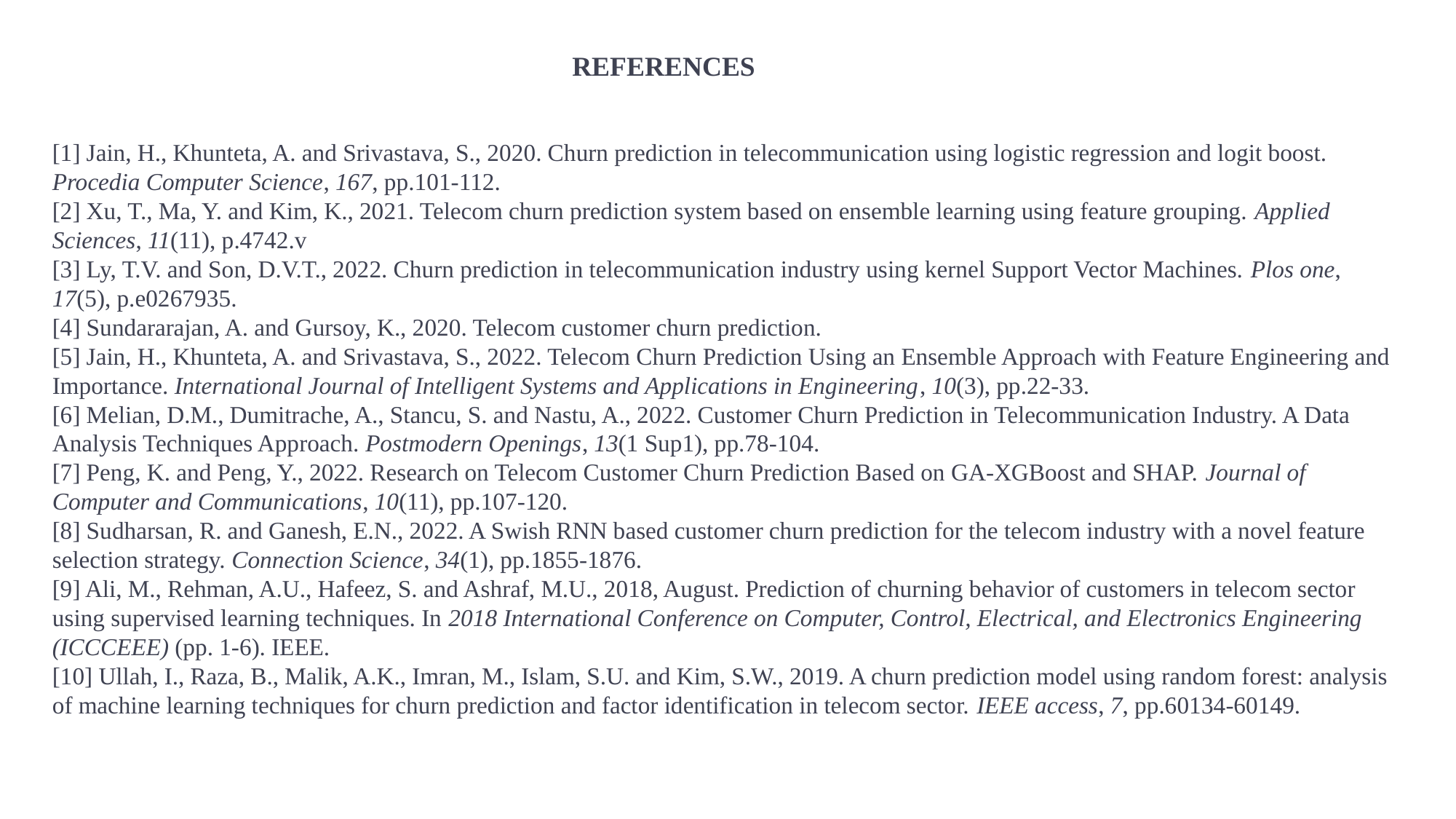

REFERENCES
[1] Jain, H., Khunteta, A. and Srivastava, S., 2020. Churn prediction in telecommunication using logistic regression and logit boost. Procedia Computer Science, 167, pp.101-112.
[2] Xu, T., Ma, Y. and Kim, K., 2021. Telecom churn prediction system based on ensemble learning using feature grouping. Applied Sciences, 11(11), p.4742.v
[3] Ly, T.V. and Son, D.V.T., 2022. Churn prediction in telecommunication industry using kernel Support Vector Machines. Plos one, 17(5), p.e0267935.
[4] Sundararajan, A. and Gursoy, K., 2020. Telecom customer churn prediction.
[5] Jain, H., Khunteta, A. and Srivastava, S., 2022. Telecom Churn Prediction Using an Ensemble Approach with Feature Engineering and Importance. International Journal of Intelligent Systems and Applications in Engineering, 10(3), pp.22-33.
[6] Melian, D.M., Dumitrache, A., Stancu, S. and Nastu, A., 2022. Customer Churn Prediction in Telecommunication Industry. A Data Analysis Techniques Approach. Postmodern Openings, 13(1 Sup1), pp.78-104.
[7] Peng, K. and Peng, Y., 2022. Research on Telecom Customer Churn Prediction Based on GA-XGBoost and SHAP. Journal of Computer and Communications, 10(11), pp.107-120.
[8] Sudharsan, R. and Ganesh, E.N., 2022. A Swish RNN based customer churn prediction for the telecom industry with a novel feature selection strategy. Connection Science, 34(1), pp.1855-1876.
[9] Ali, M., Rehman, A.U., Hafeez, S. and Ashraf, M.U., 2018, August. Prediction of churning behavior of customers in telecom sector using supervised learning techniques. In 2018 International Conference on Computer, Control, Electrical, and Electronics Engineering (ICCCEEE) (pp. 1-6). IEEE.
[10] Ullah, I., Raza, B., Malik, A.K., Imran, M., Islam, S.U. and Kim, S.W., 2019. A churn prediction model using random forest: analysis of machine learning techniques for churn prediction and factor identification in telecom sector. IEEE access, 7, pp.60134-60149.